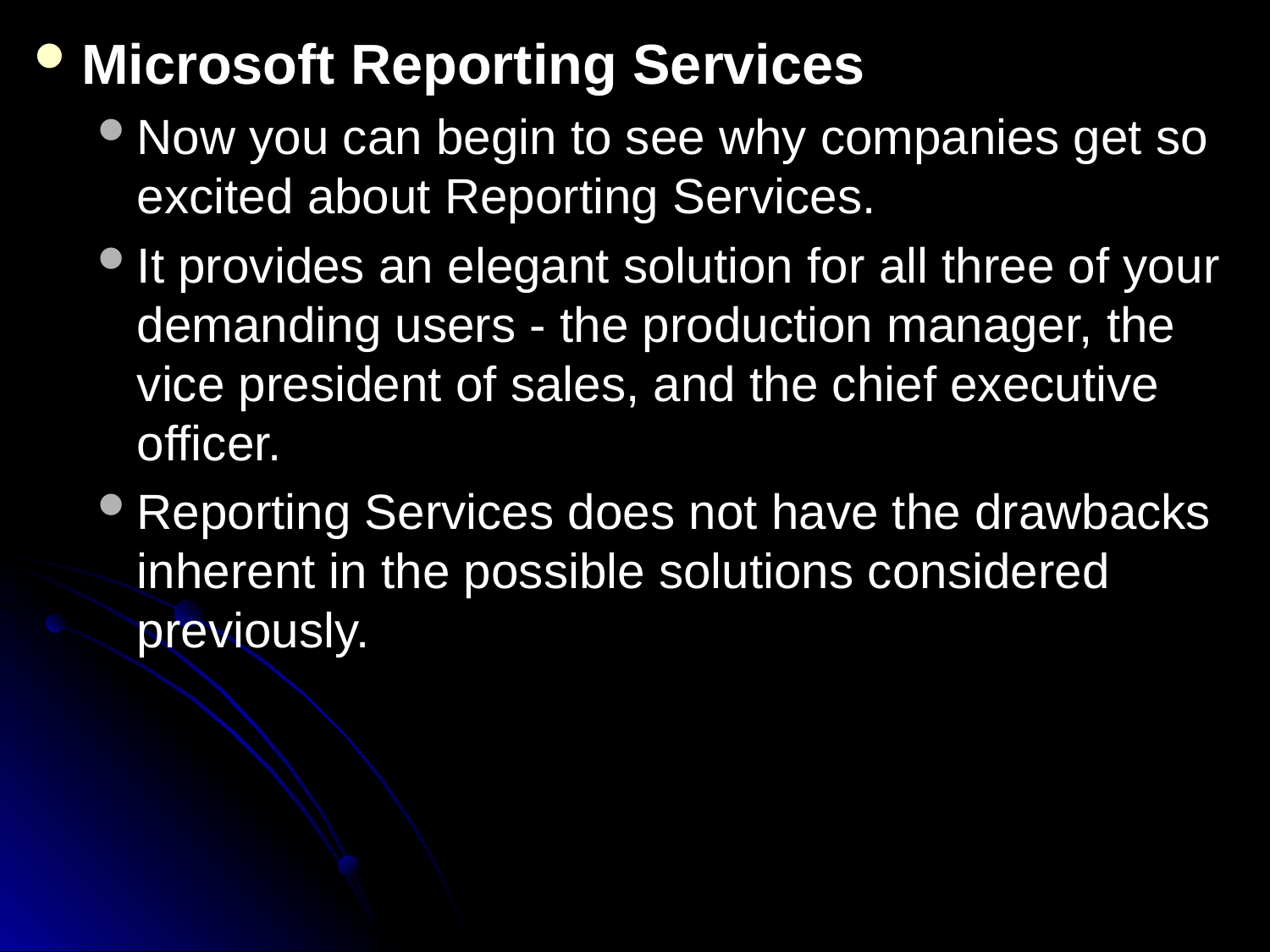

Microsoft Reporting Services
Now you can begin to see why companies get so excited about Reporting Services.
It provides an elegant solution for all three of your demanding users - the production manager, the vice president of sales, and the chief executive officer.
Reporting Services does not have the drawbacks inherent in the possible solutions considered previously.